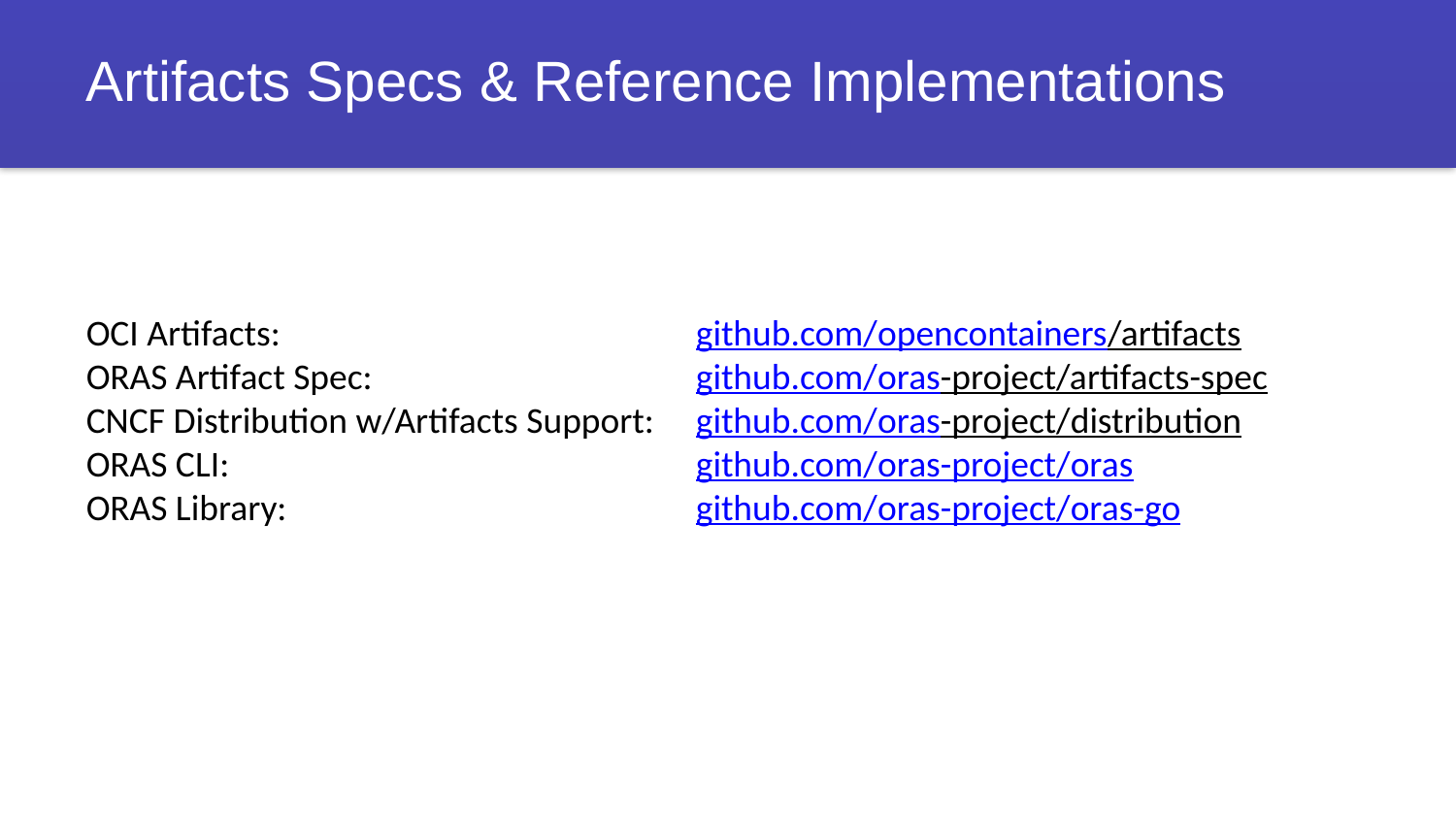

# Artifacts Specs & Reference Implementations
OCI Artifacts: 	github.com/opencontainers/artifacts
ORAS Artifact Spec: 	github.com/oras-project/artifacts-spec
CNCF Distribution w/Artifacts Support: 	github.com/oras-project/distribution
ORAS CLI:	github.com/oras-project/oras
ORAS Library:	github.com/oras-project/oras-go